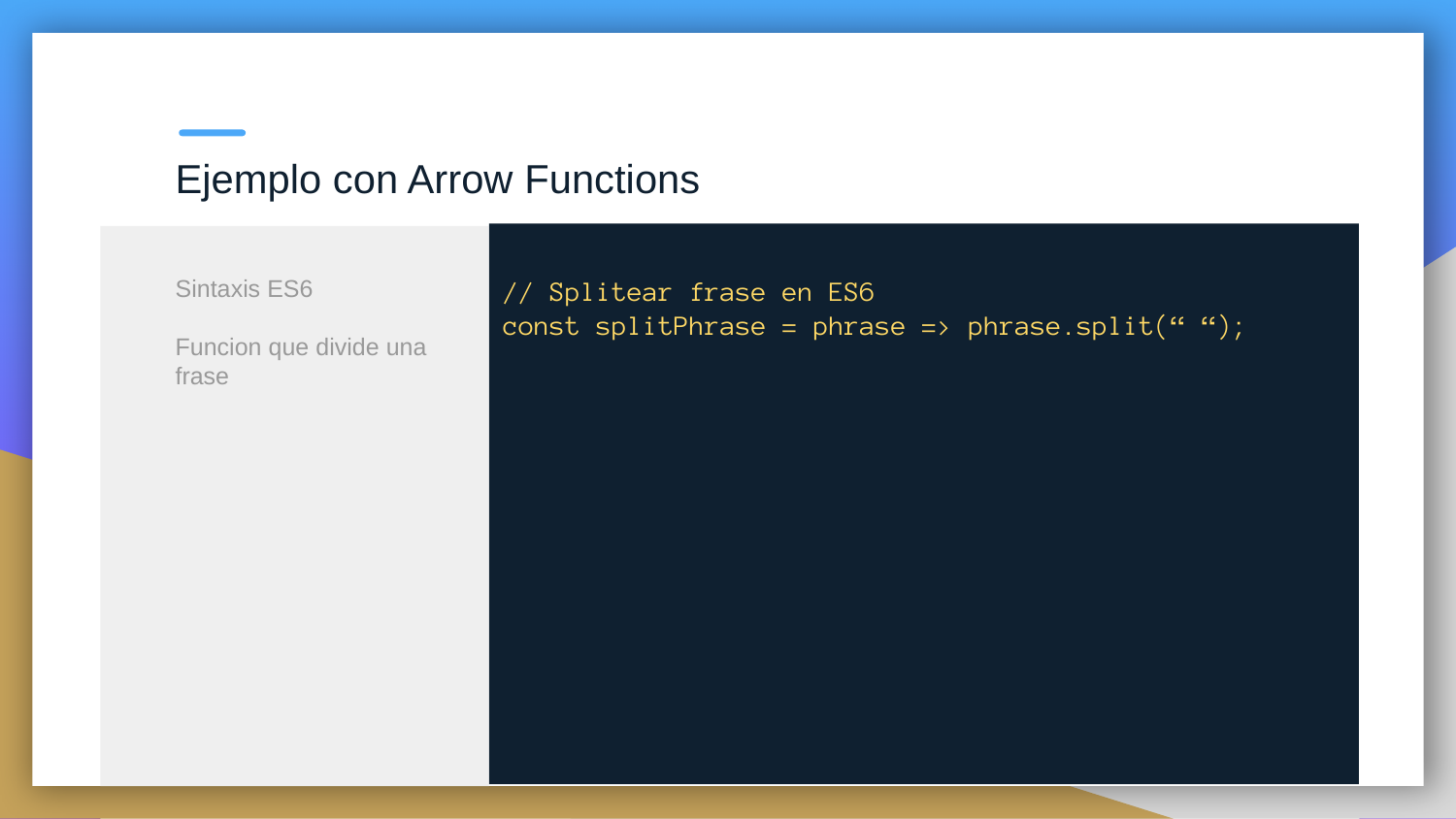

Ejemplo con Arrow Functions

// Splitear frase en ES6
const splitPhrase = phrase => phrase.split(“ “);
Sintaxis ES6

Funcion que divide una frase